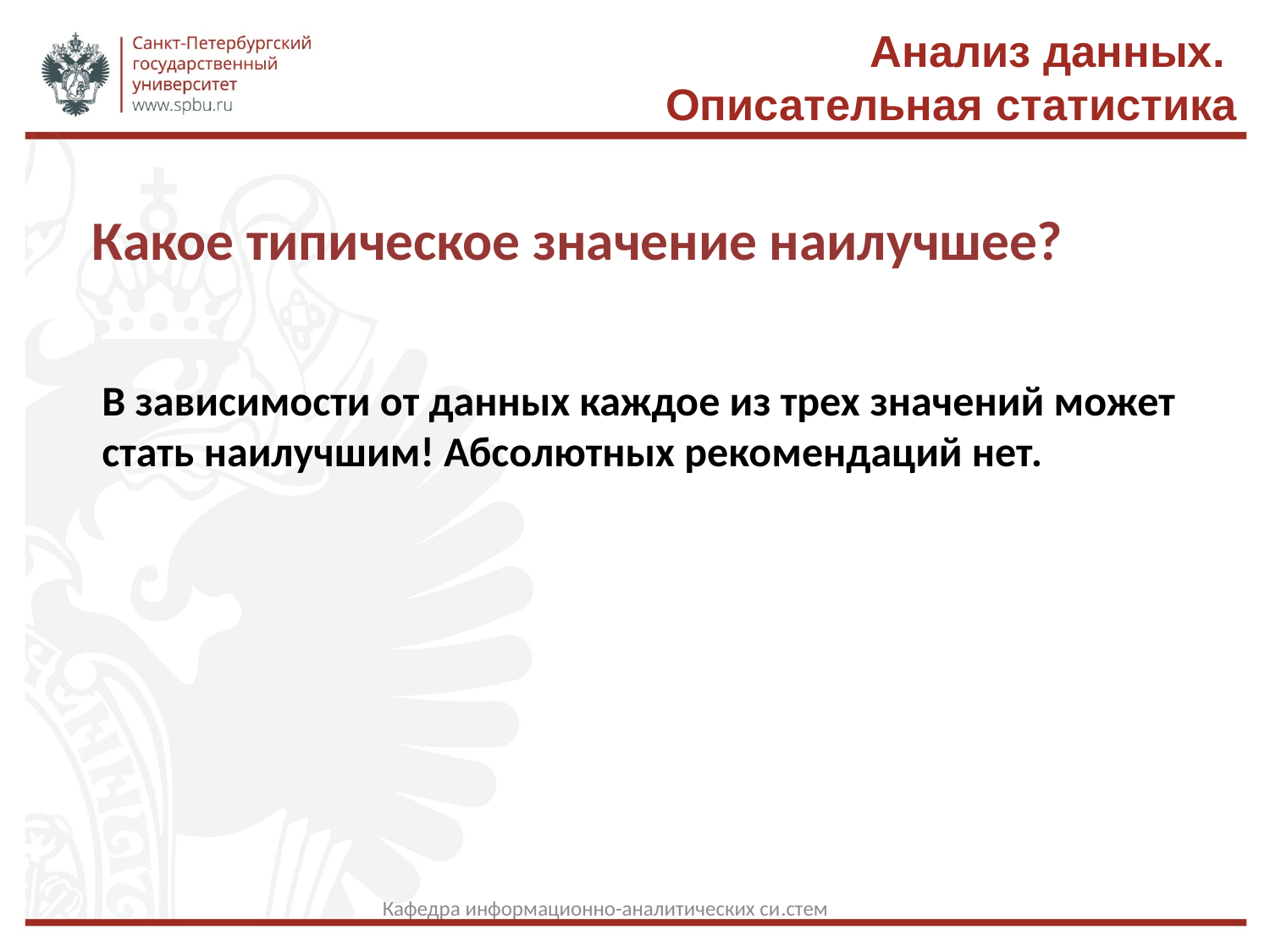

Анализ данных.
Описательная статистика

Какое типическое значение наилучшее?
В зависимости от данных каждое из трех значений может стать наилучшим! Абсолютных рекомендаций нет.
Кафедра информационно-аналитических си.стем